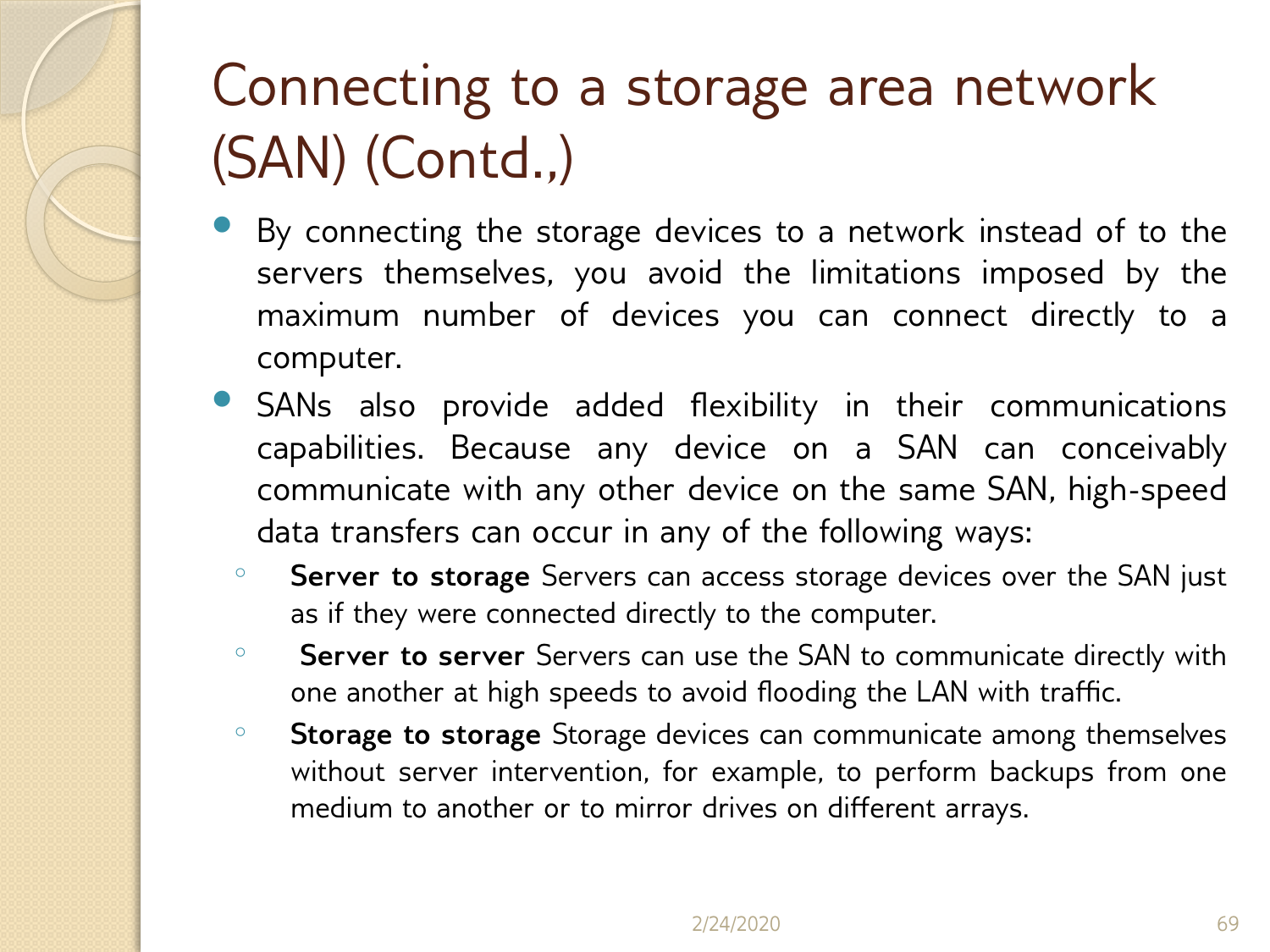

# Connecting to a storage area network (SAN) (Contd.,)
By connecting the storage devices to a network instead of to the servers themselves, you avoid the limitations imposed by the maximum number of devices you can connect directly to a computer.
SANs also provide added flexibility in their communications capabilities. Because any device on a SAN can conceivably communicate with any other device on the same SAN, high-speed data transfers can occur in any of the following ways:
Server to storage Servers can access storage devices over the SAN just as if they were connected directly to the computer.
 Server to server Servers can use the SAN to communicate directly with one another at high speeds to avoid flooding the LAN with traffic.
Storage to storage Storage devices can communicate among themselves without server intervention, for example, to perform backups from one medium to another or to mirror drives on different arrays.
2/24/2020
69